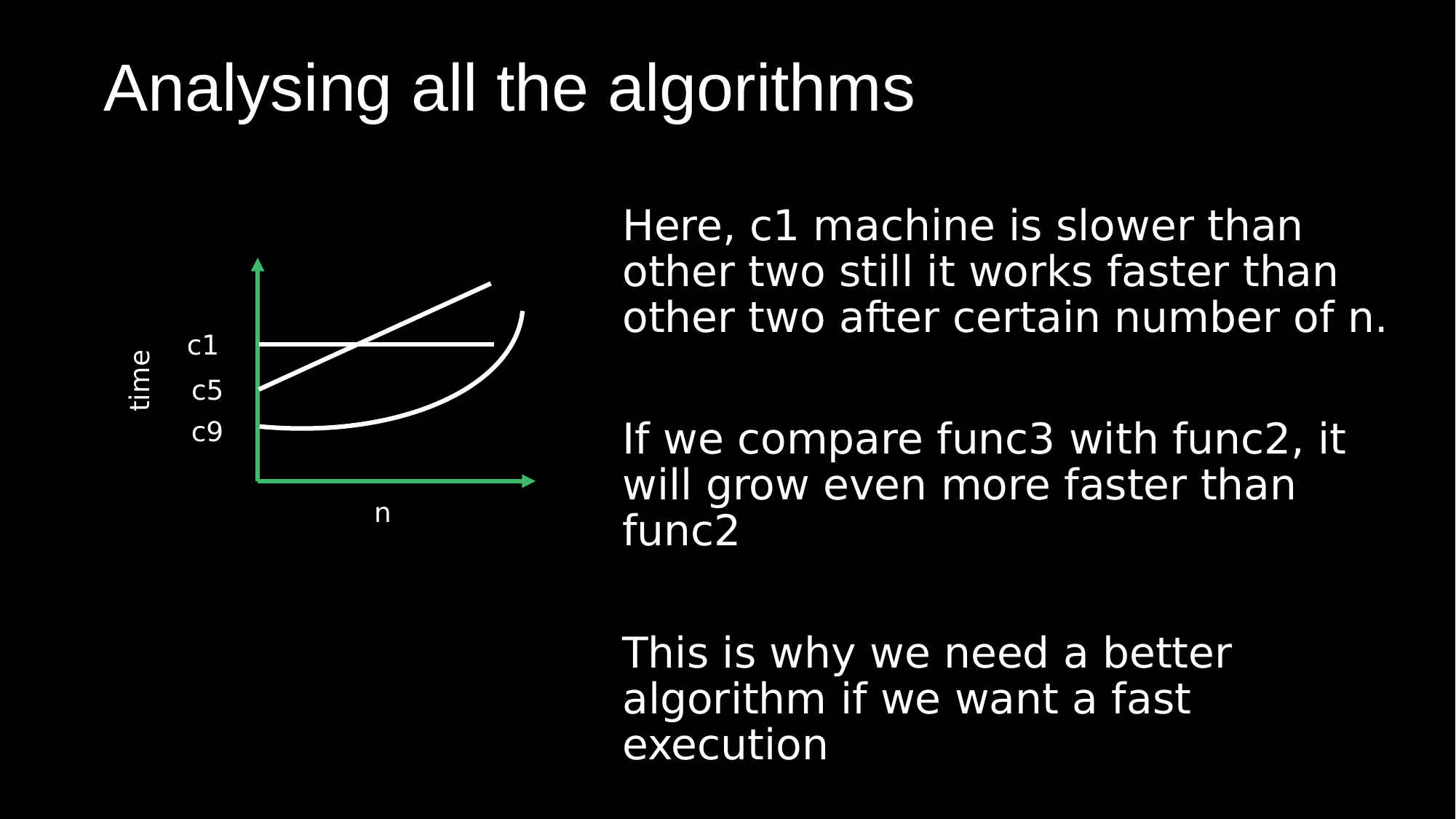

# Analysing all the algorithms
Here, c1 machine is slower than other two still it works faster than other two after certain number of n.

If we compare func3 with func2, it will grow even more faster than func2

This is why we need a better algorithm if we want a fast execution
c1
time
c5
c9
n